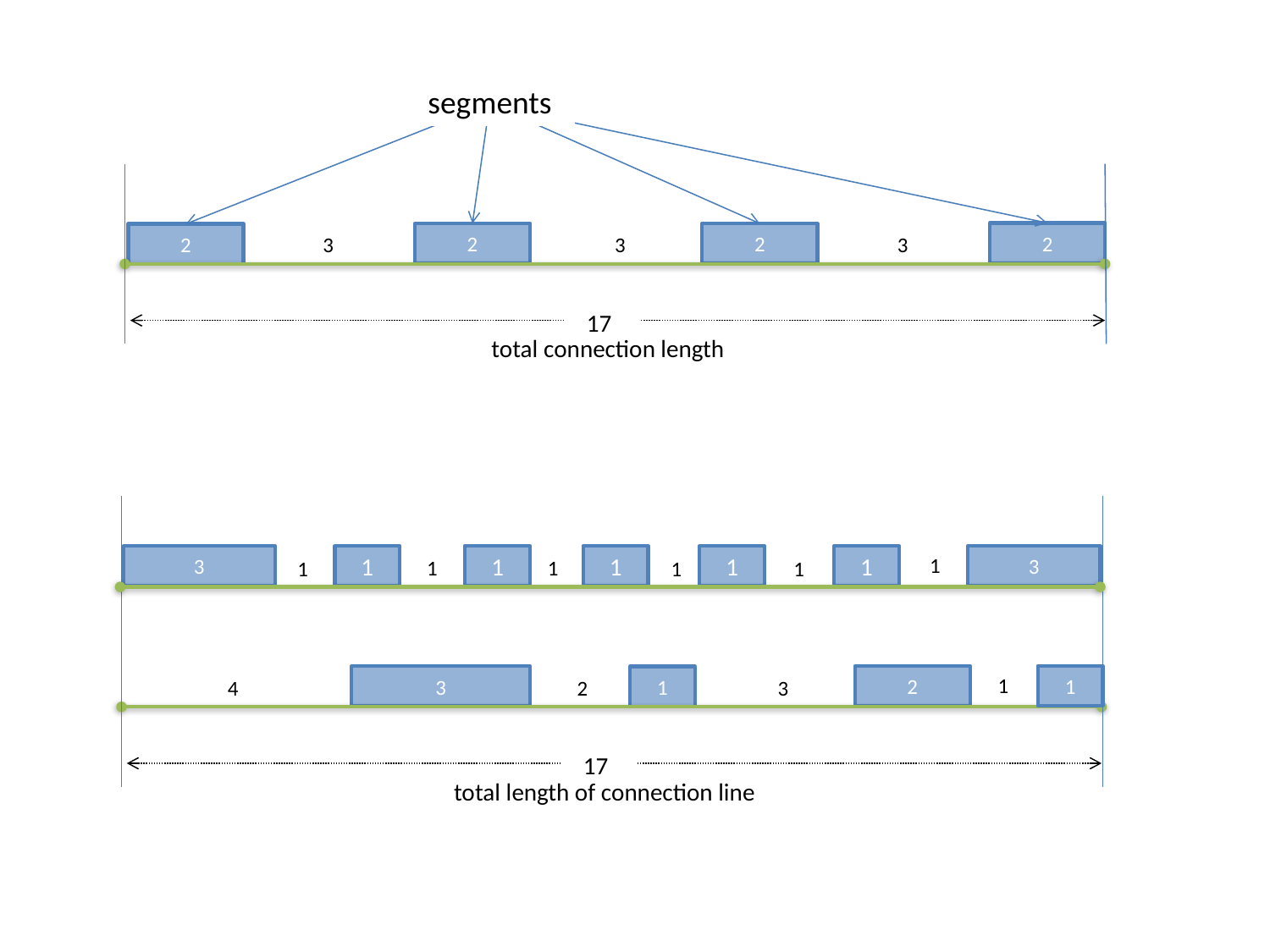

segments

2
2
2
2
3
3
3
17
total connection length
3
1
1
1
1
1
3
1
1
1
1
1
1
1
2
1
3
1
3
4
2
17
total length of connection line